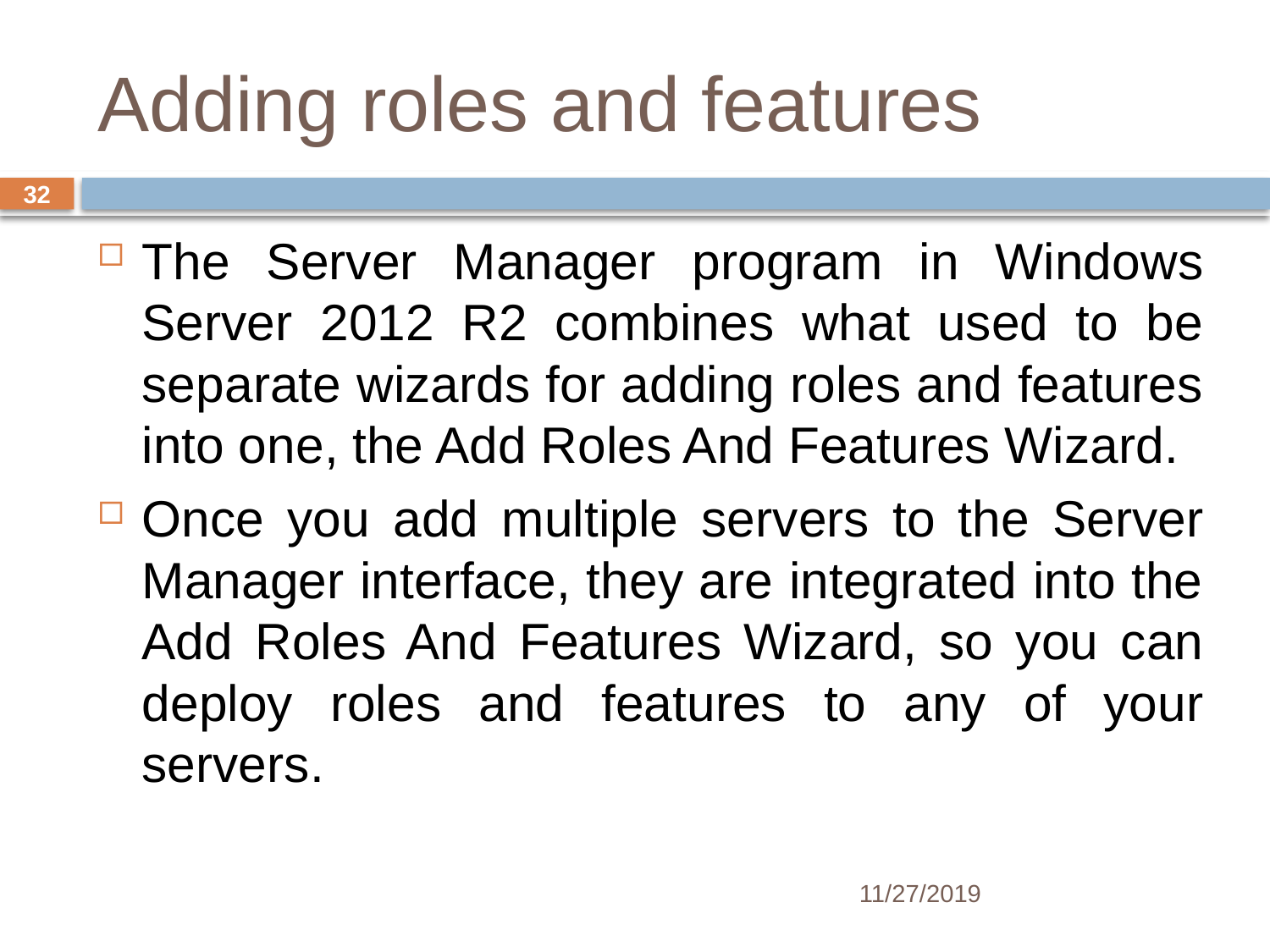

# Adding roles and features
32
The Server Manager program in Windows Server 2012 R2 combines what used to be separate wizards for adding roles and features into one, the Add Roles And Features Wizard.
Once you add multiple servers to the Server Manager interface, they are integrated into the Add Roles And Features Wizard, so you can deploy roles and features to any of your servers.
11/27/2019